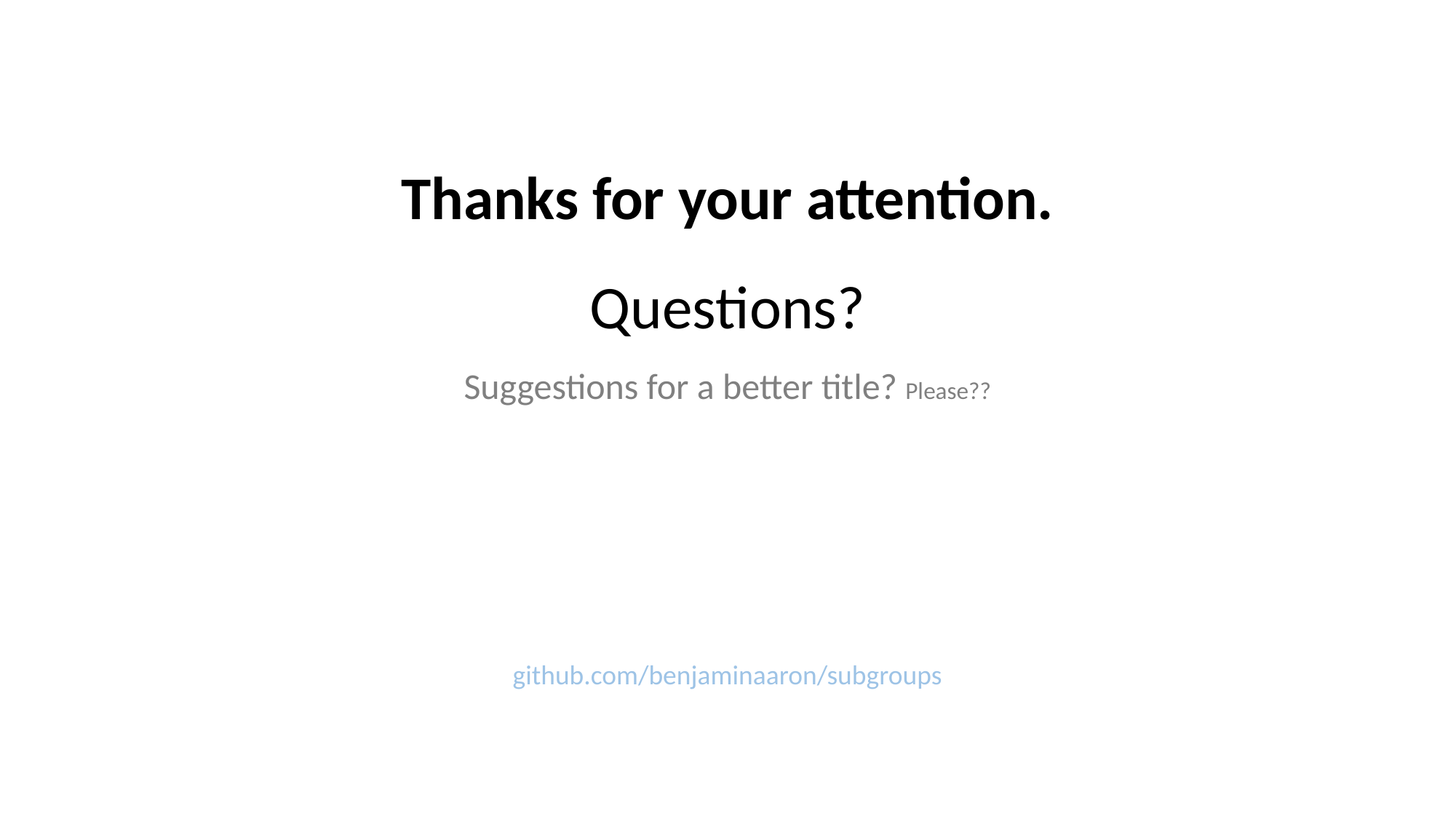

Thanks for your attention.
Questions?
Suggestions for a better title? Please??

github.com/benjaminaaron/subgroups